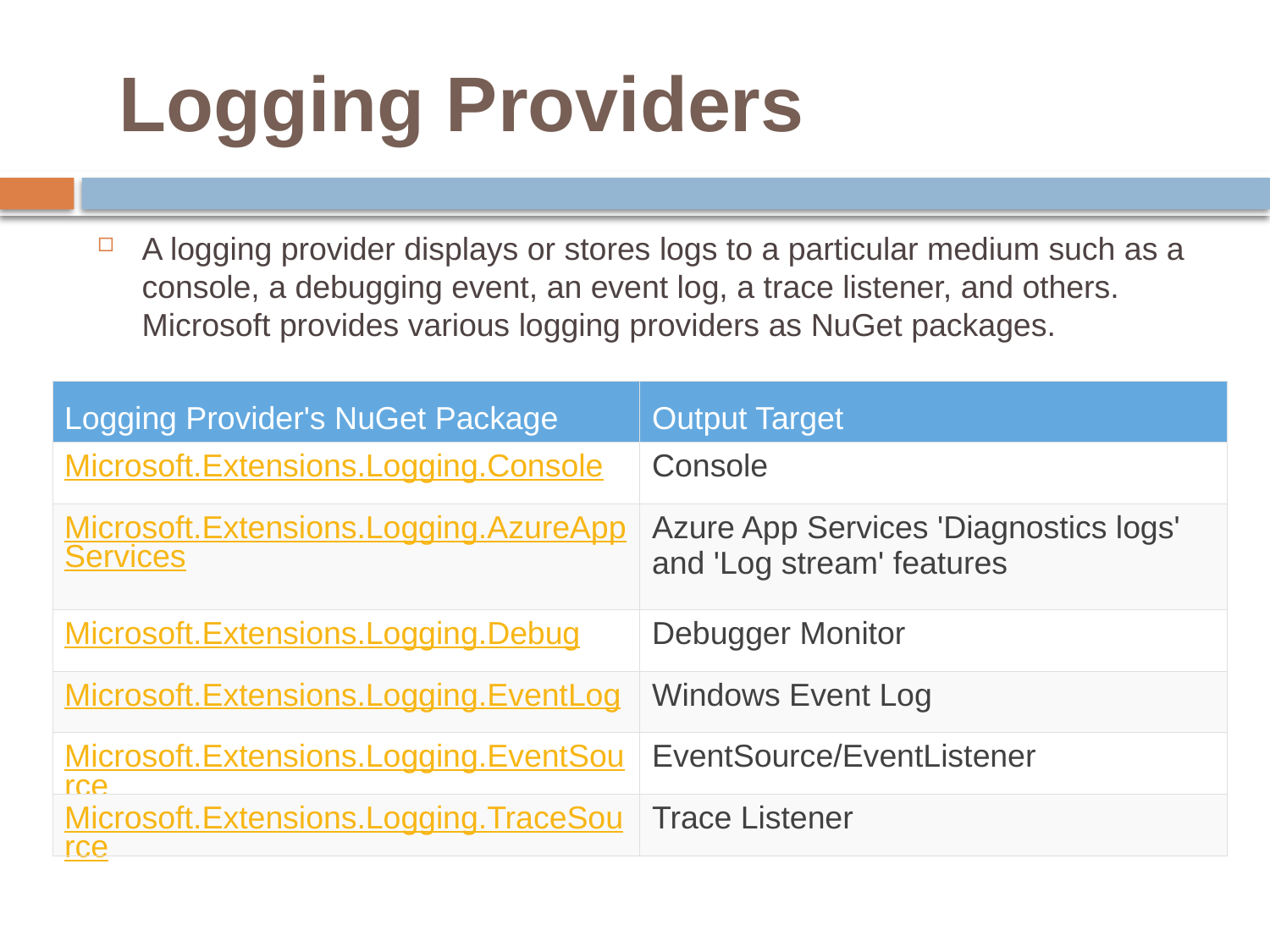

# Logging Providers
A logging provider displays or stores logs to a particular medium such as a console, a debugging event, an event log, a trace listener, and others. Microsoft provides various logging providers as NuGet packages.

| Logging Provider's NuGet Package | Output Target |
| --- | --- |
| Microsoft.Extensions.Logging.Console | Console |
| Microsoft.Extensions.Logging.AzureAppServices | Azure App Services 'Diagnostics logs' and 'Log stream' features |
| Microsoft.Extensions.Logging.Debug | Debugger Monitor |
| Microsoft.Extensions.Logging.EventLog | Windows Event Log |
| Microsoft.Extensions.Logging.EventSource | EventSource/EventListener |
| Microsoft.Extensions.Logging.TraceSource | Trace Listener |